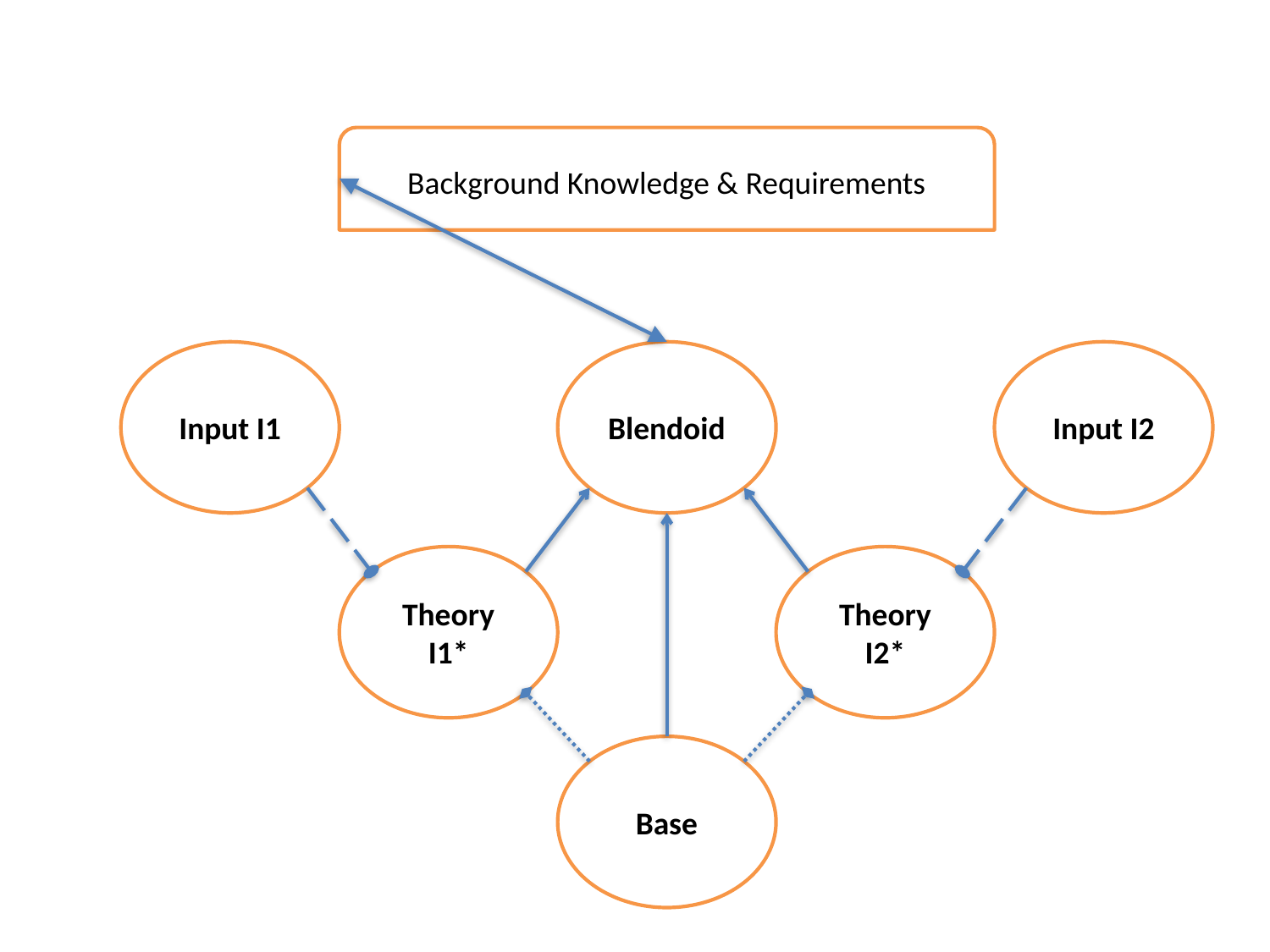

Background Knowledge & Requirements
Input I1
Blendoid
Input I2
Theory
I1*
Theory I2*
Base